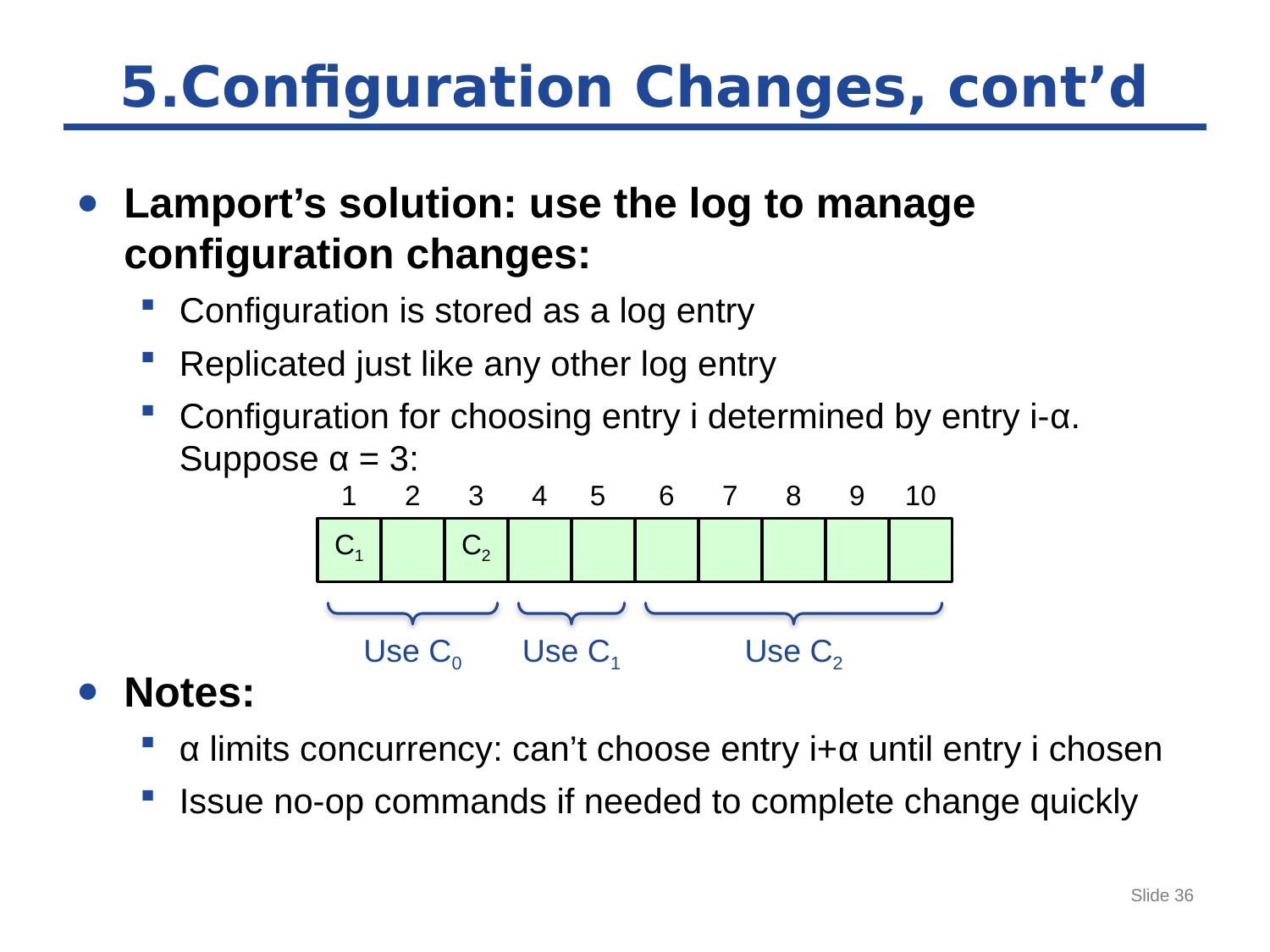

# 5.Configuration Changes, cont’d
Lamport’s solution: use the log to manage configuration changes:
Configuration is stored as a log entry
Replicated just like any other log entry
Configuration for choosing entry i determined by entry i-α.
Suppose α = 3:

Notes:
α limits concurrency: can’t choose entry i+α until entry i chosen
Issue no-op commands if needed to complete change quickly

1
2
3
4
5
6
7
8
9
10
C1

C2

Use C0
Use C1
Use C2
Slide 36